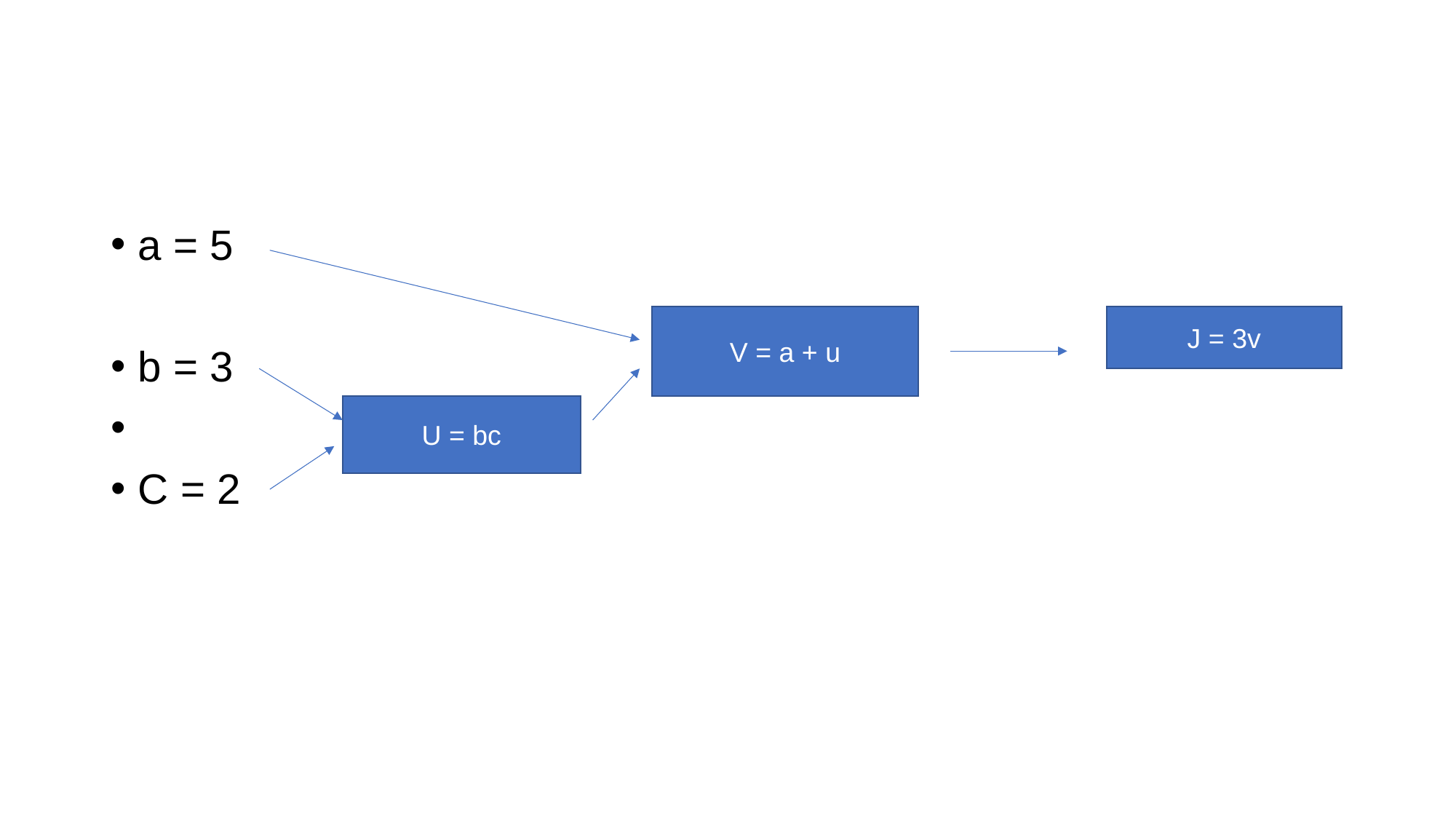

#
a = 5

b = 3

C = 2
V = a + u
J = 3v
U = bc